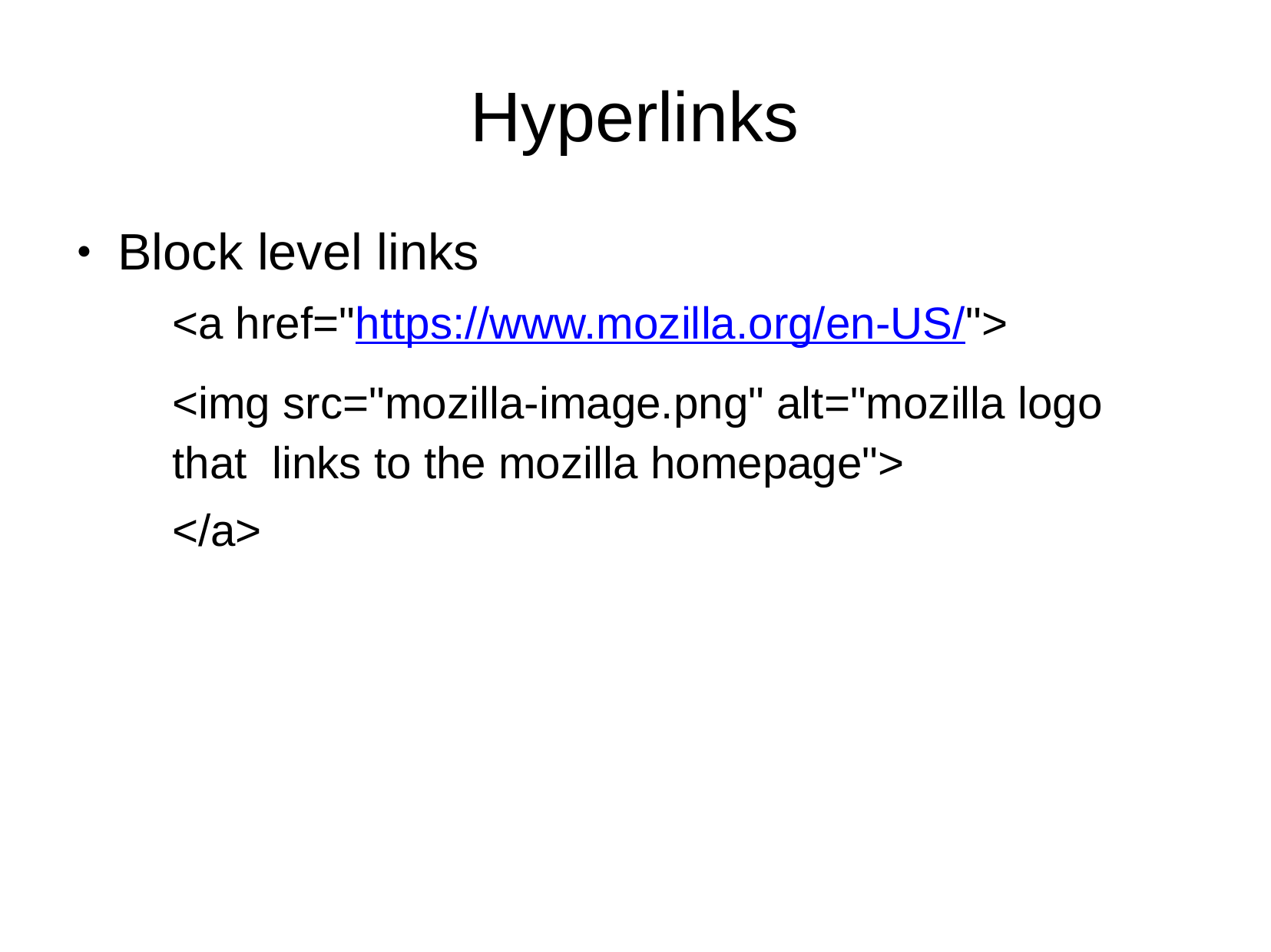

# Hyperlinks
Block level links
<a href="https://www.mozilla.org/en-US/">
<img src="mozilla-image.png" alt="mozilla logo that  links to the mozilla homepage">
</a>
●